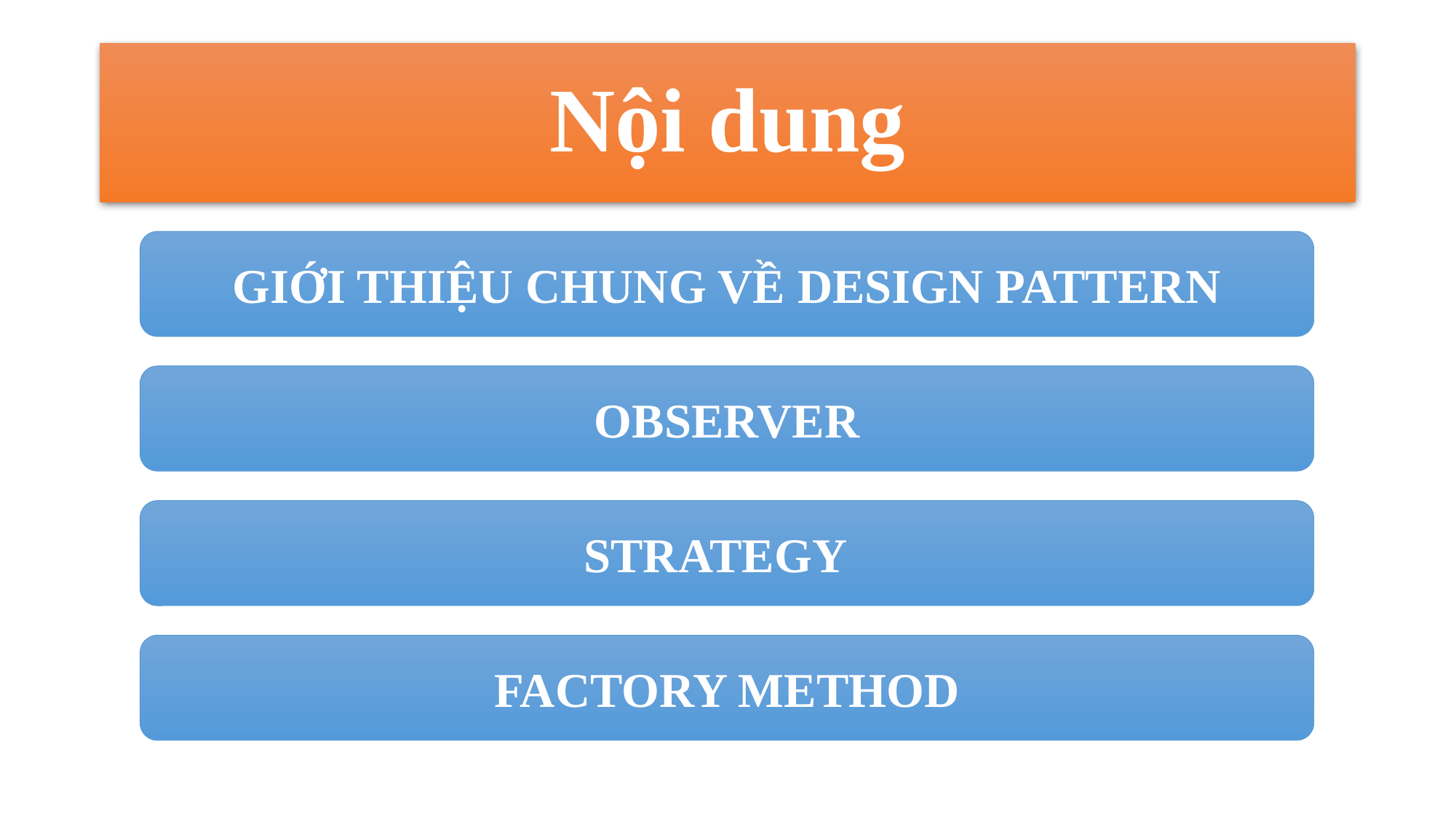

# Nội dung
GIỚI THIỆU CHUNG VỀ DESIGN PATTERN
OBSERVER
STRATEGY
FACTORY METHOD